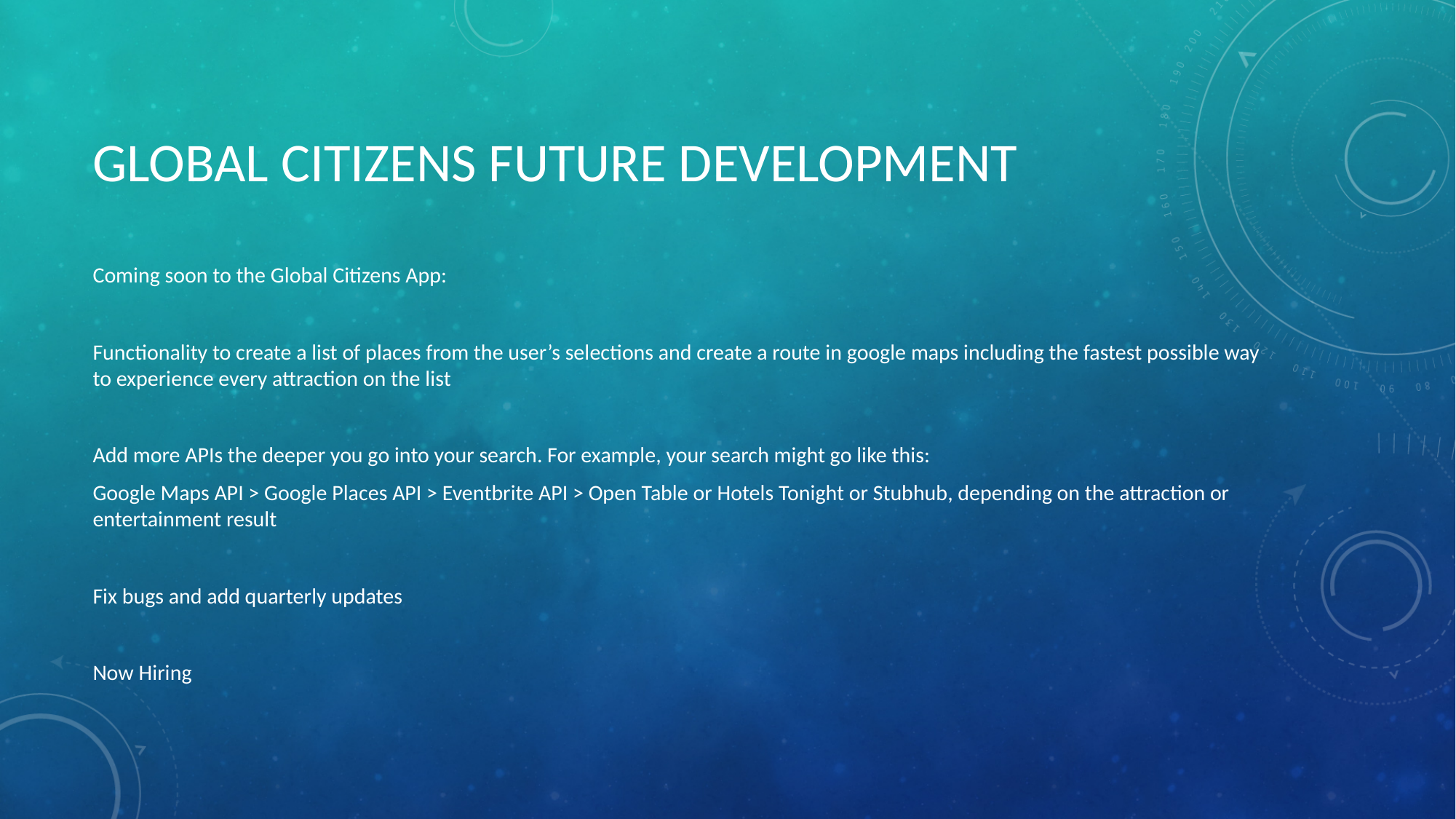

# Global citizens future development
Coming soon to the Global Citizens App:

Functionality to create a list of places from the user’s selections and create a route in google maps including the fastest possible way to experience every attraction on the list

Add more APIs the deeper you go into your search. For example, your search might go like this:
Google Maps API > Google Places API > Eventbrite API > Open Table or Hotels Tonight or Stubhub, depending on the attraction or entertainment result

Fix bugs and add quarterly updates

Now Hiring